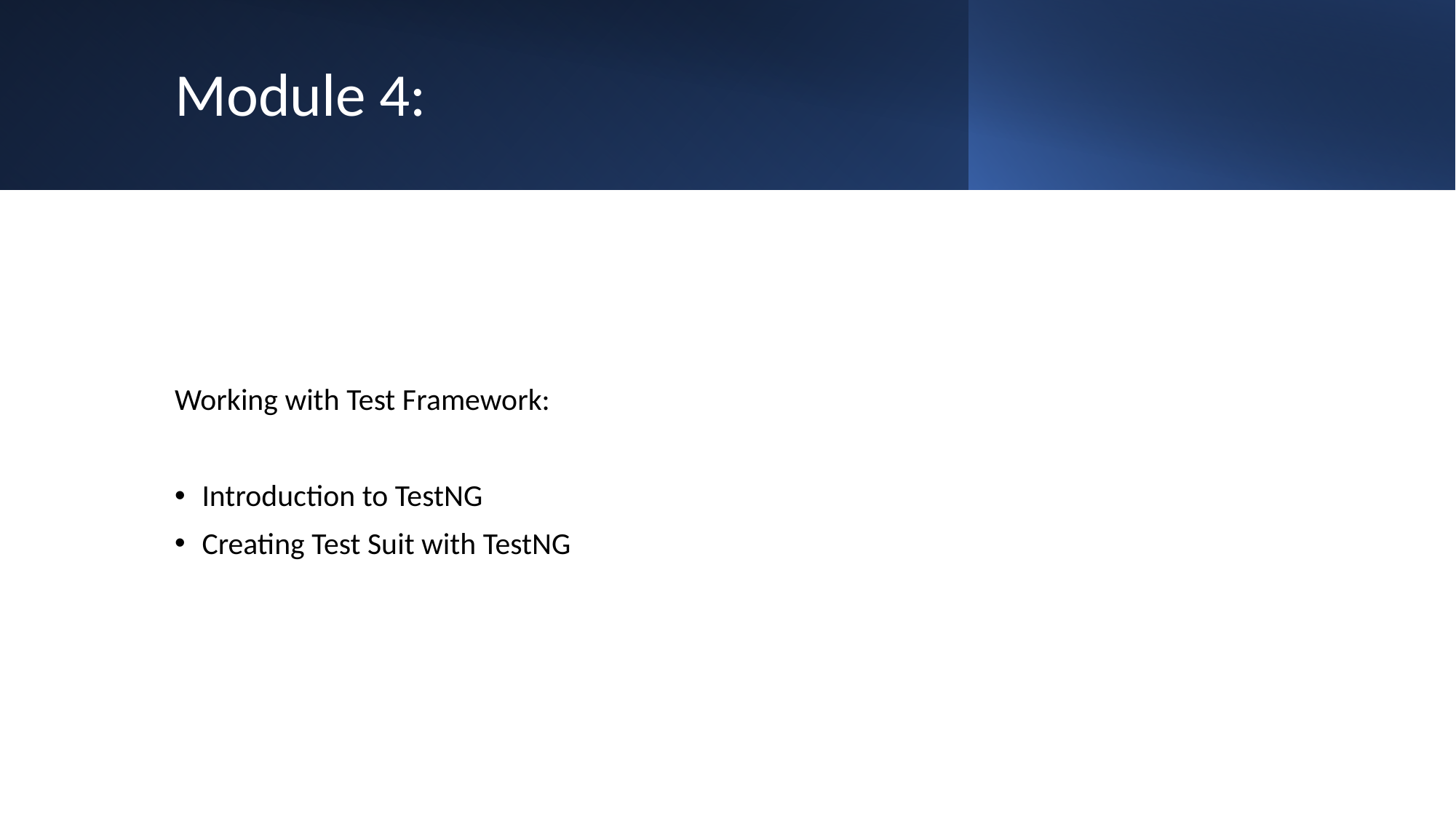

# Module 4:
Working with Test Framework:

Introduction to TestNG
Creating Test Suit with TestNG